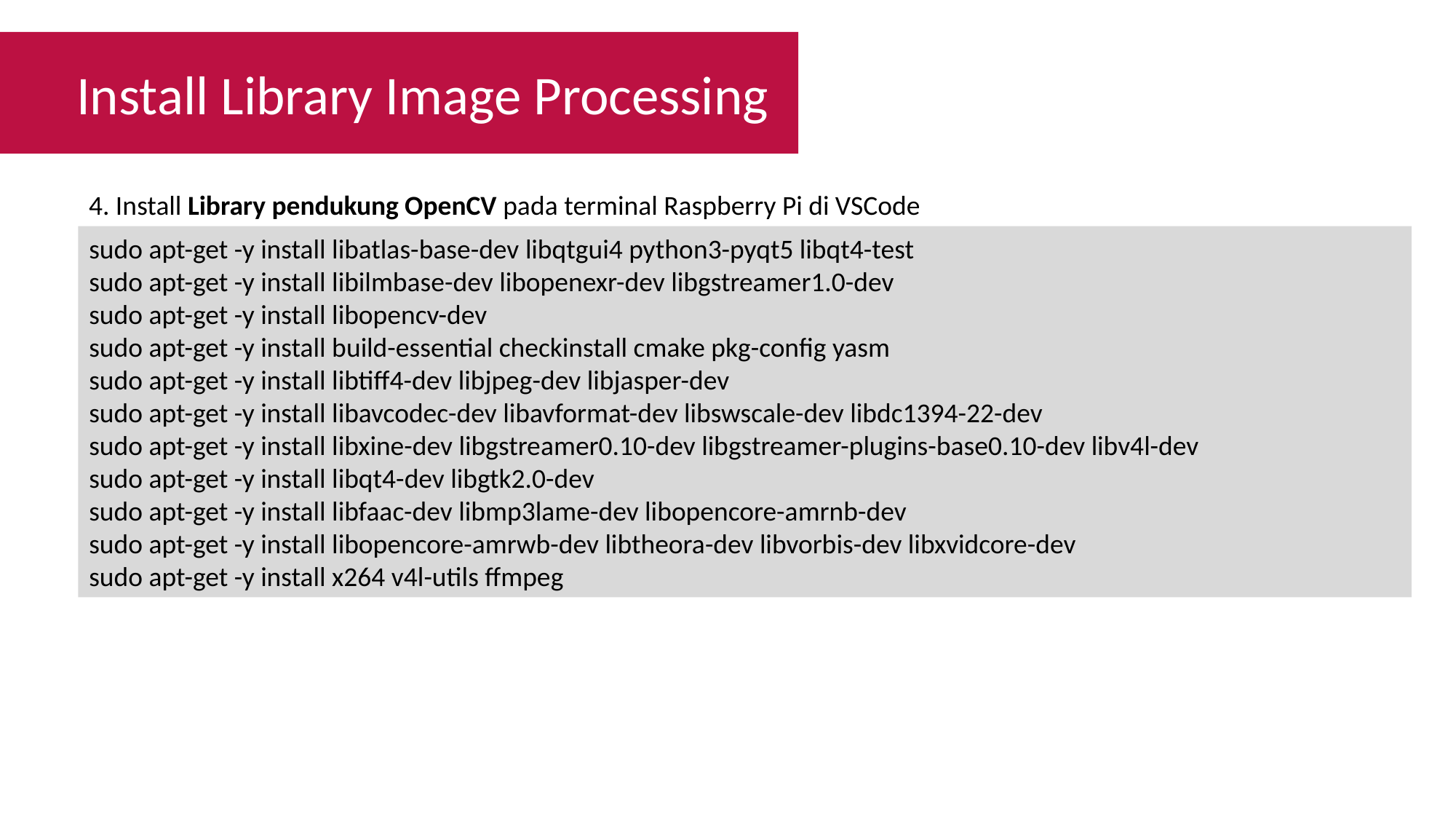

Install Library Image Processing
4. Install Library pendukung OpenCV pada terminal Raspberry Pi di VSCode

sudo apt-get -y install libatlas-base-dev libqtgui4 python3-pyqt5 libqt4-test
sudo apt-get -y install libilmbase-dev libopenexr-dev libgstreamer1.0-dev
sudo apt-get -y install libopencv-dev
sudo apt-get -y install build-essential checkinstall cmake pkg-config yasm
sudo apt-get -y install libtiff4-dev libjpeg-dev libjasper-dev
sudo apt-get -y install libavcodec-dev libavformat-dev libswscale-dev libdc1394-22-dev
sudo apt-get -y install libxine-dev libgstreamer0.10-dev libgstreamer-plugins-base0.10-dev libv4l-dev
sudo apt-get -y install libqt4-dev libgtk2.0-dev
sudo apt-get -y install libfaac-dev libmp3lame-dev libopencore-amrnb-dev
sudo apt-get -y install libopencore-amrwb-dev libtheora-dev libvorbis-dev libxvidcore-dev
sudo apt-get -y install x264 v4l-utils ffmpeg